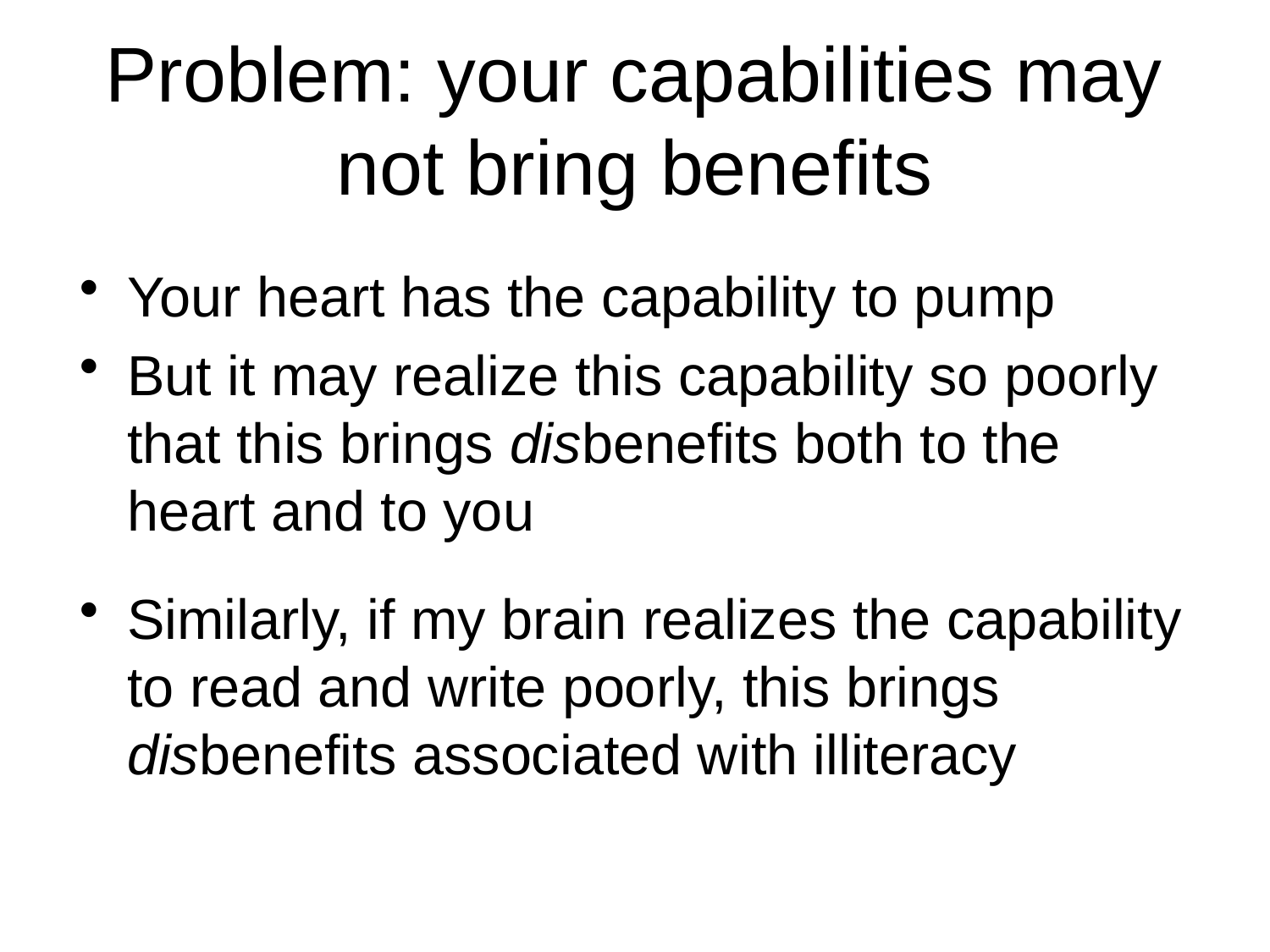

# Problem: your capabilities may not bring benefits
Your heart has the capability to pump
But it may realize this capability so poorly that this brings disbenefits both to the heart and to you

Similarly, if my brain realizes the capability to read and write poorly, this brings disbenefits associated with illiteracy